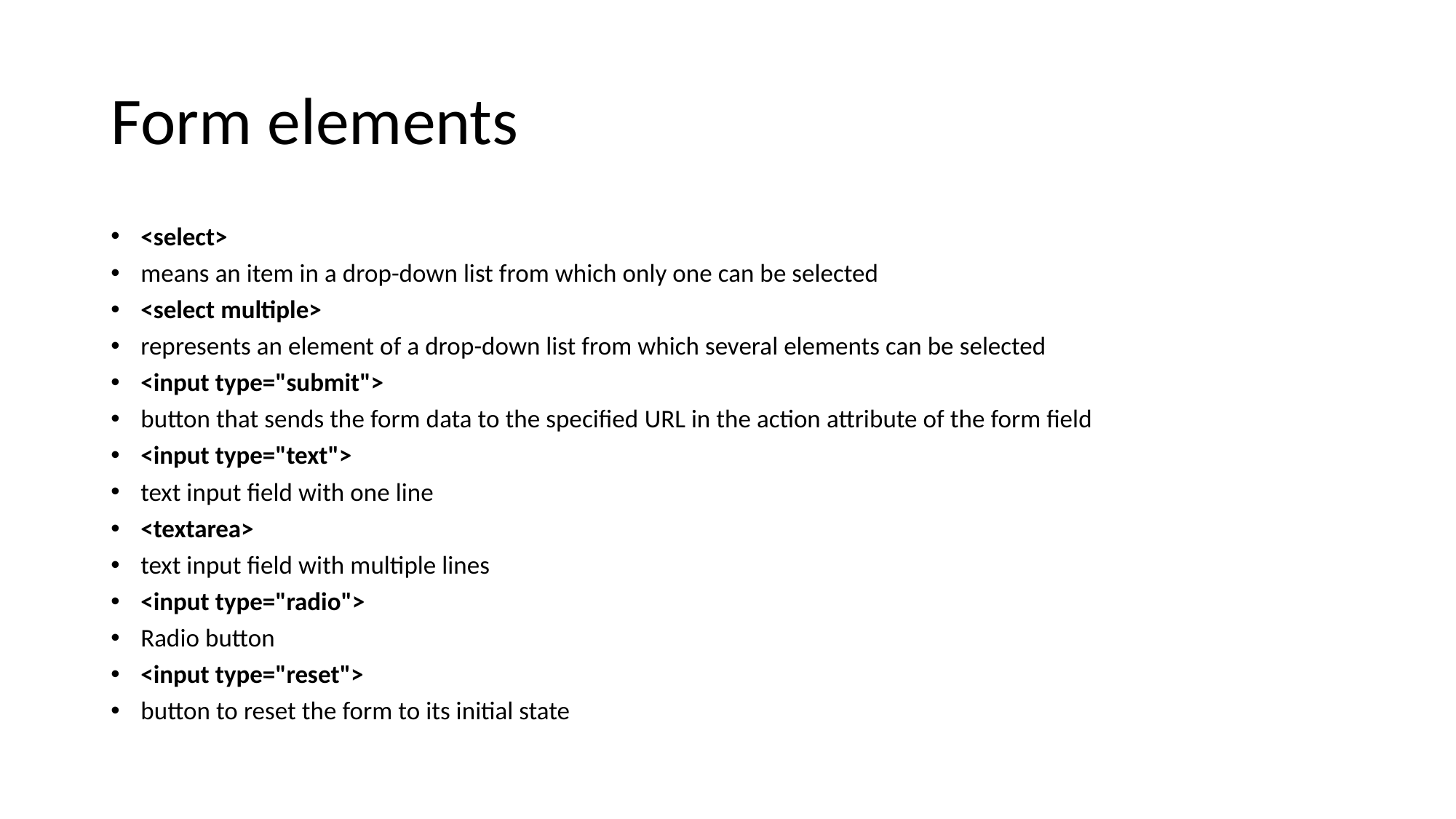

# Form elements
<select>
means an item in a drop-down list from which only one can be selected
<select multiple>
represents an element of a drop-down list from which several elements can be selected
<input type="submit">
button that sends the form data to the specified URL in the action attribute of the form field
<input type="text">
text input field with one line
<textarea>
text input field with multiple lines
<input type="radio">
Radio button
<input type="reset">
button to reset the form to its initial state